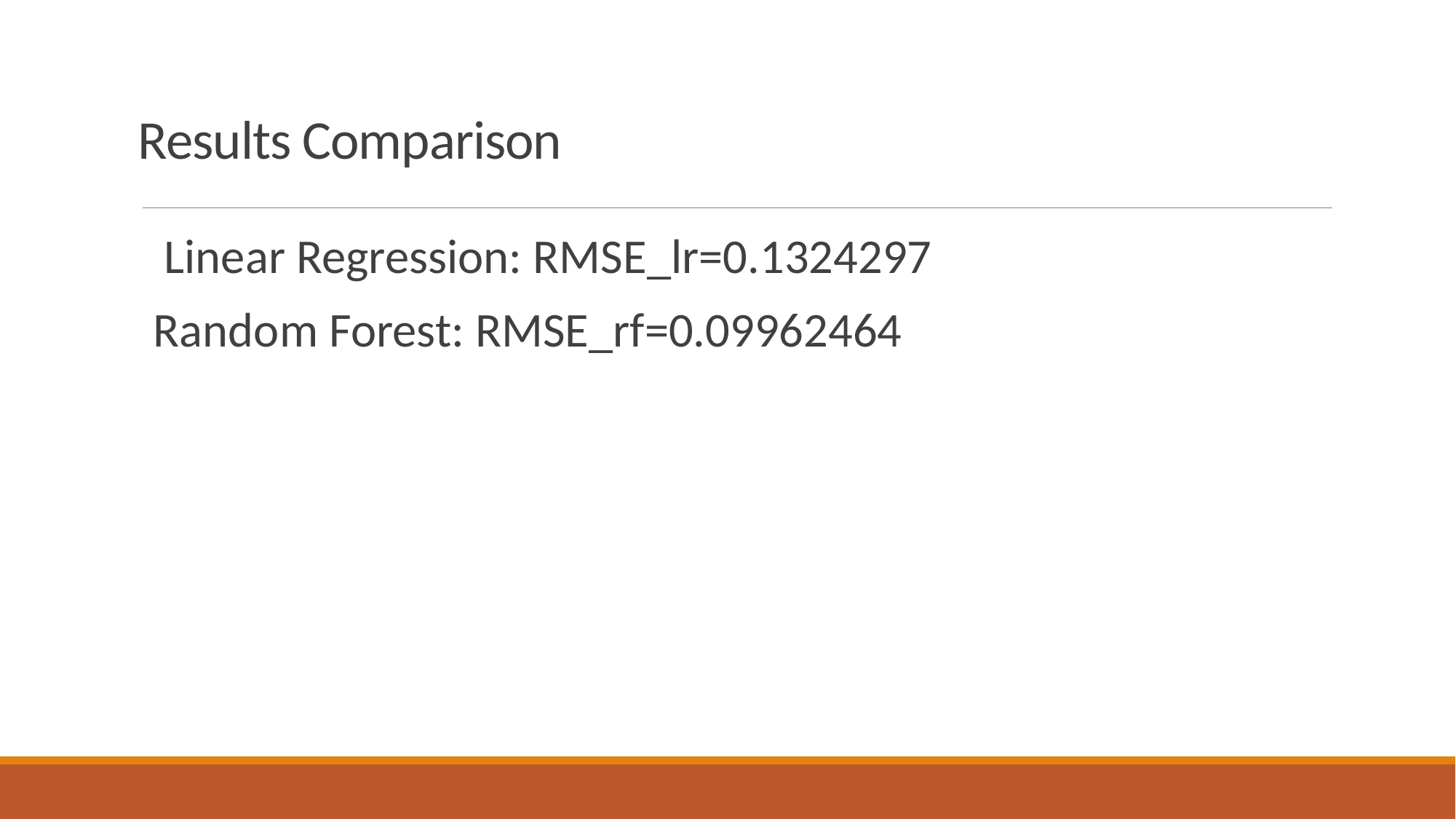

# Results Comparison
 Linear Regression: RMSE_lr=0.1324297
Random Forest: RMSE_rf=0.09962464